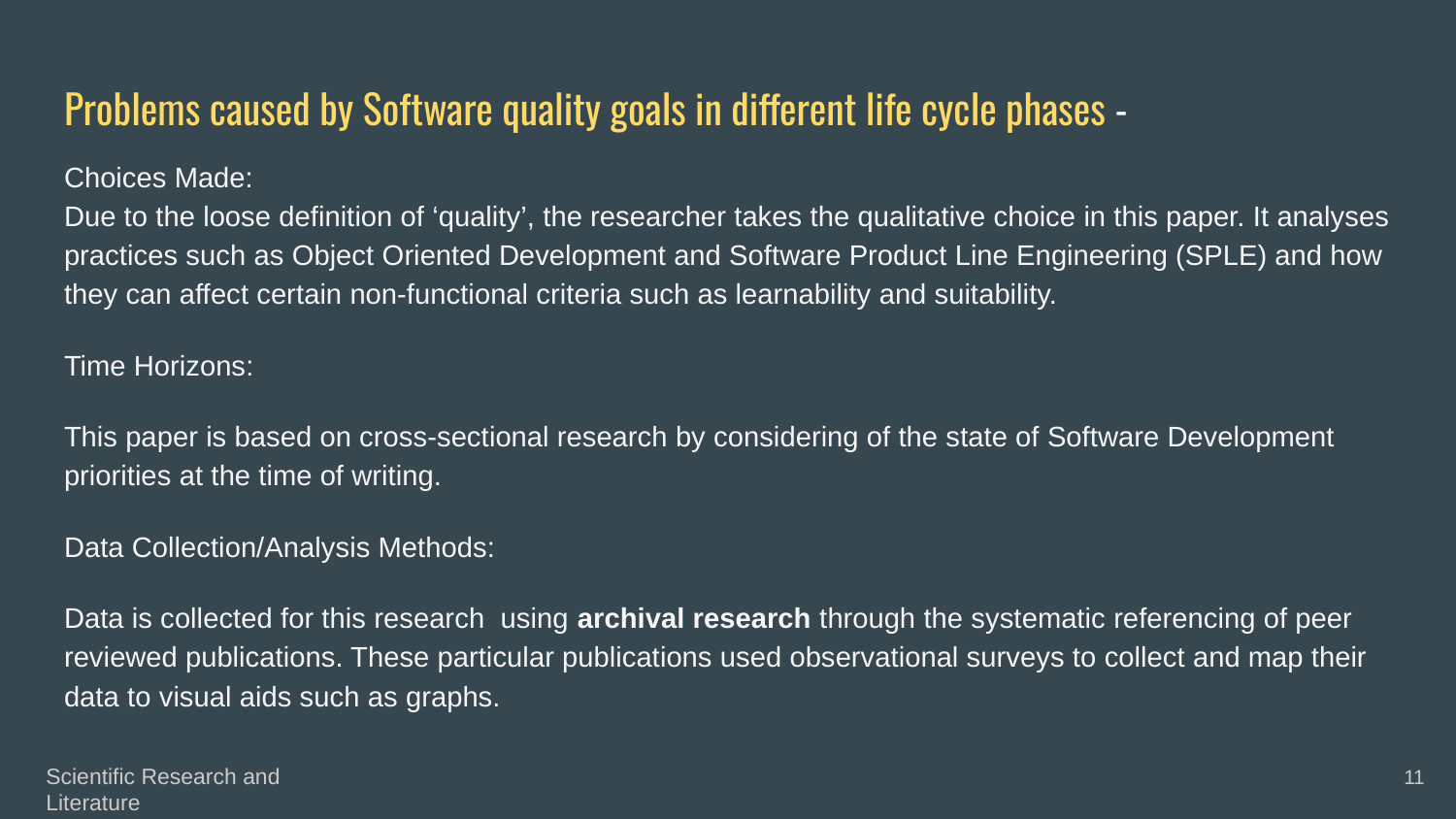

# Problems caused by Software quality goals in different life cycle phases -
Choices Made:
Due to the loose definition of ‘quality’, the researcher takes the qualitative choice in this paper. It analyses practices such as Object Oriented Development and Software Product Line Engineering (SPLE) and how they can affect certain non-functional criteria such as learnability and suitability.
Time Horizons:
This paper is based on cross-sectional research by considering of the state of Software Development priorities at the time of writing.
Data Collection/Analysis Methods:
Data is collected for this research  using archival research through the systematic referencing of peer reviewed publications. These particular publications used observational surveys to collect and map their data to visual aids such as graphs.

11